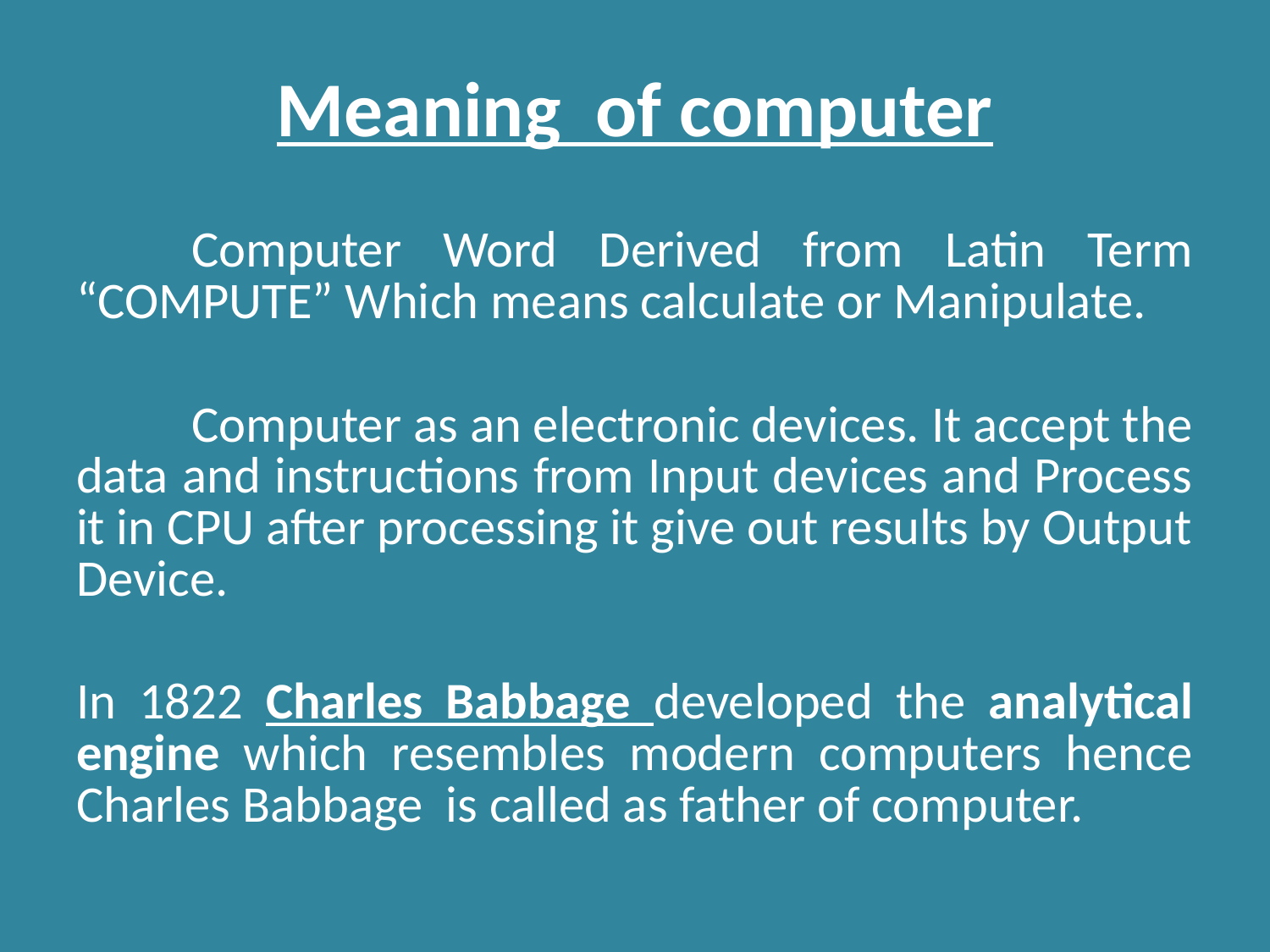

# Meaning  of computer
	Computer Word Derived from Latin Term “COMPUTE” Which means calculate or Manipulate.

	Computer as an electronic devices. It accept the data and instructions from Input devices and Process it in CPU after processing it give out results by Output Device.

In 1822 Charles Babbage developed the analytical engine which resembles modern computers hence Charles Babbage  is called as father of computer.